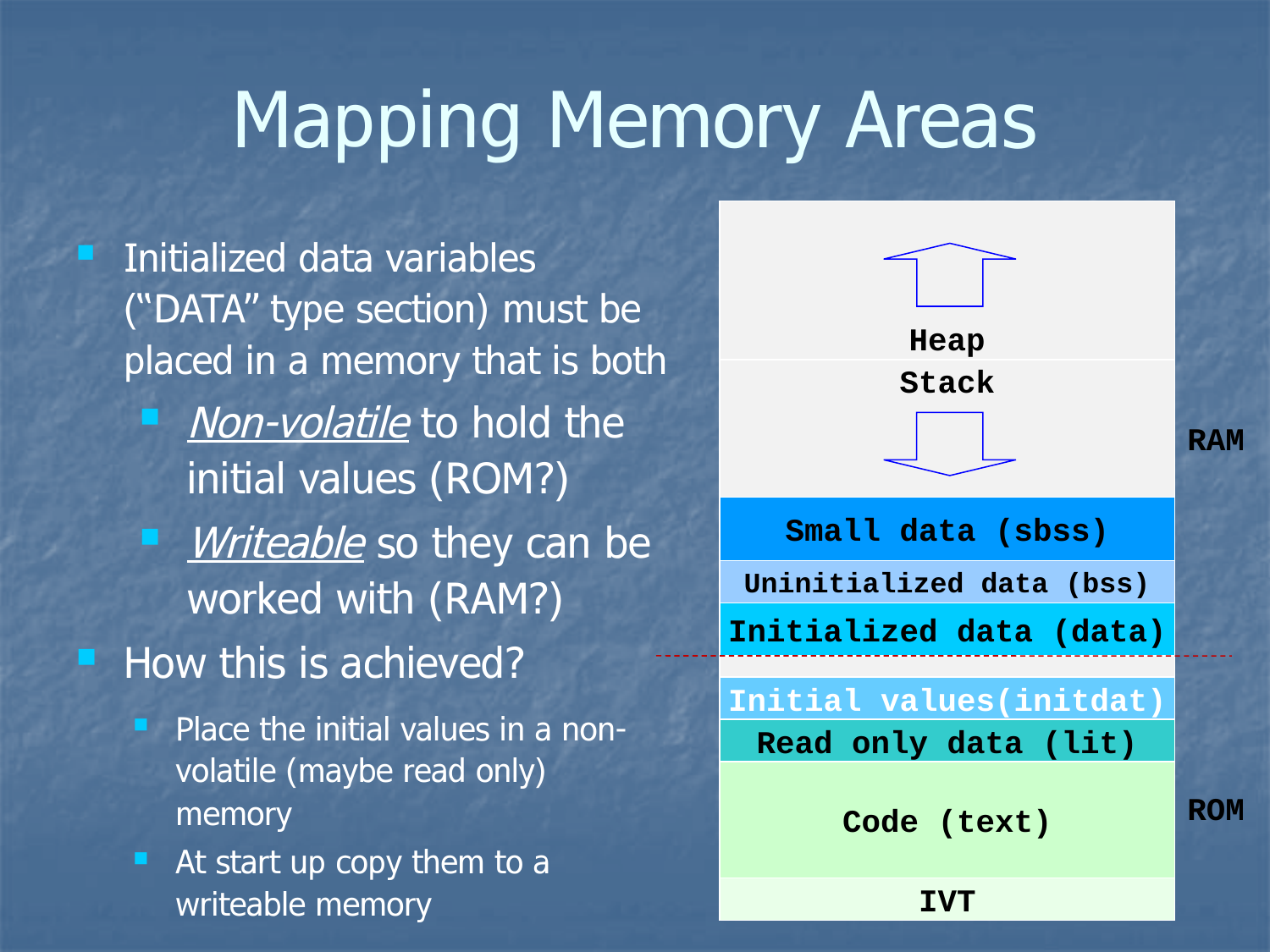

Mapping Memory Areas

Initialized data variables (“DATA” type section) must be placed in a memory that is both
Non-volatile to hold the initial values (ROM?)
Writeable so they can be worked with (RAM?)
How this is achieved?

Heap

Stack

RAM
Small data (sbss)
Uninitialized data (bss)
DATA?
Initialized data (data)

DATA?
Initial values(initdat)
Place the initial values in a non-volatile (maybe read only) memory
At start up copy them to a writeable memory
Read only data (lit)
Code (text)
ROM
IVT